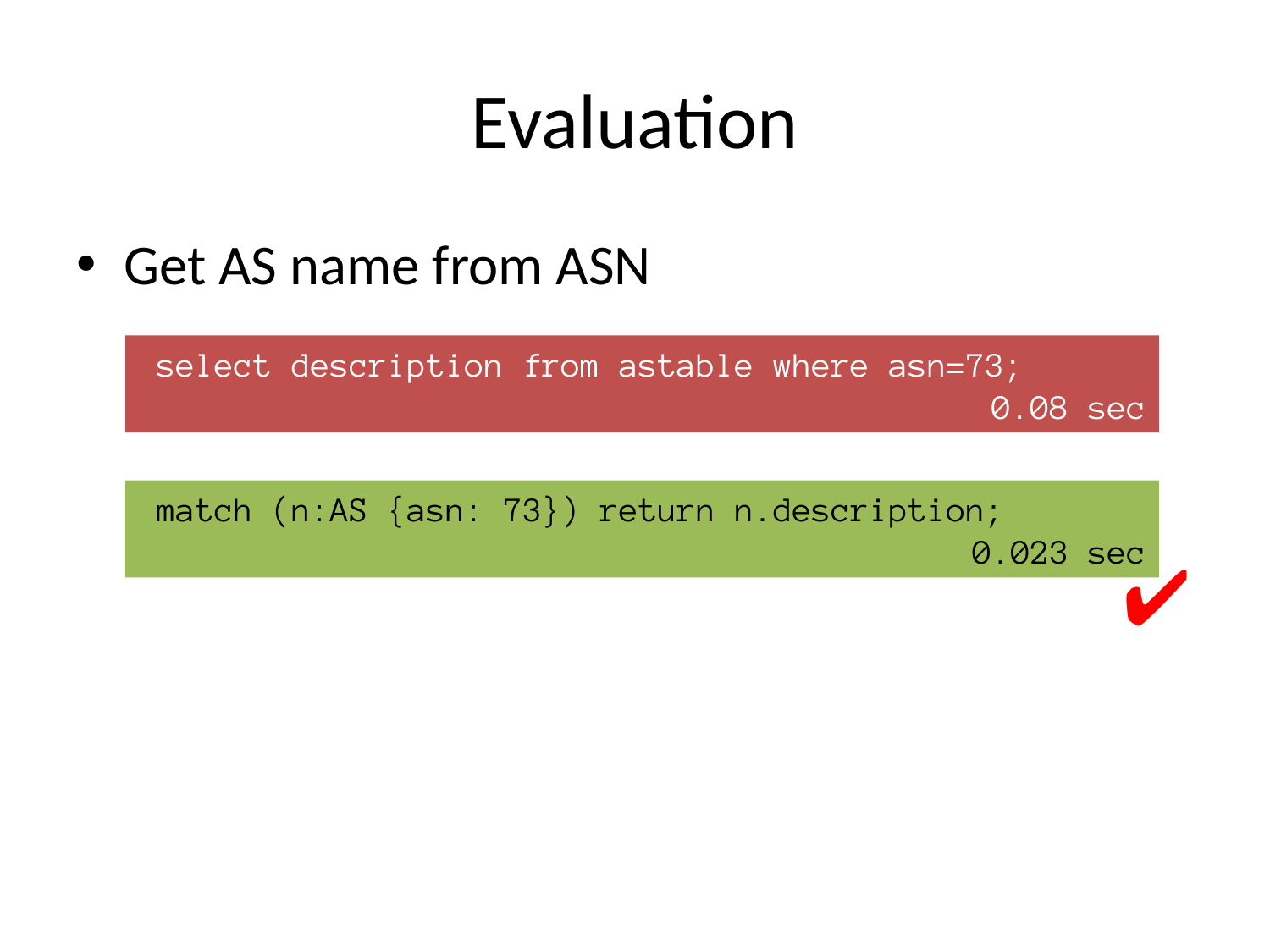

# Evaluation
Get AS name from ASN

 select description from astable where asn=73;
0.08 sec
 match (n:AS {asn: 73}) return n.description;
0.023 sec
✔